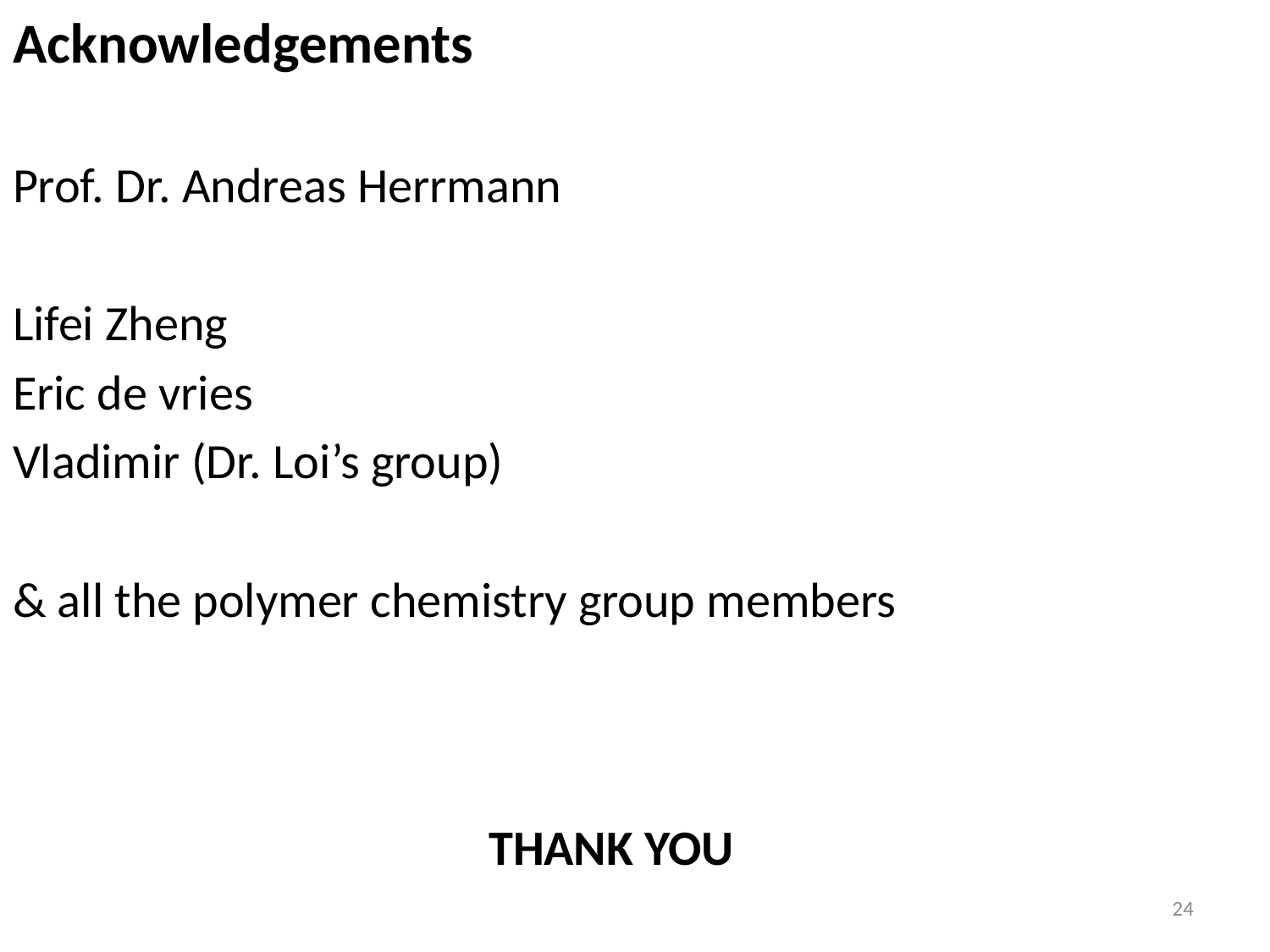

Acknowledgements

Prof. Dr. Andreas Herrmann

Lifei Zheng
Eric de vries
Vladimir (Dr. Loi’s group)

& all the polymer chemistry group members

THANK YOU
24